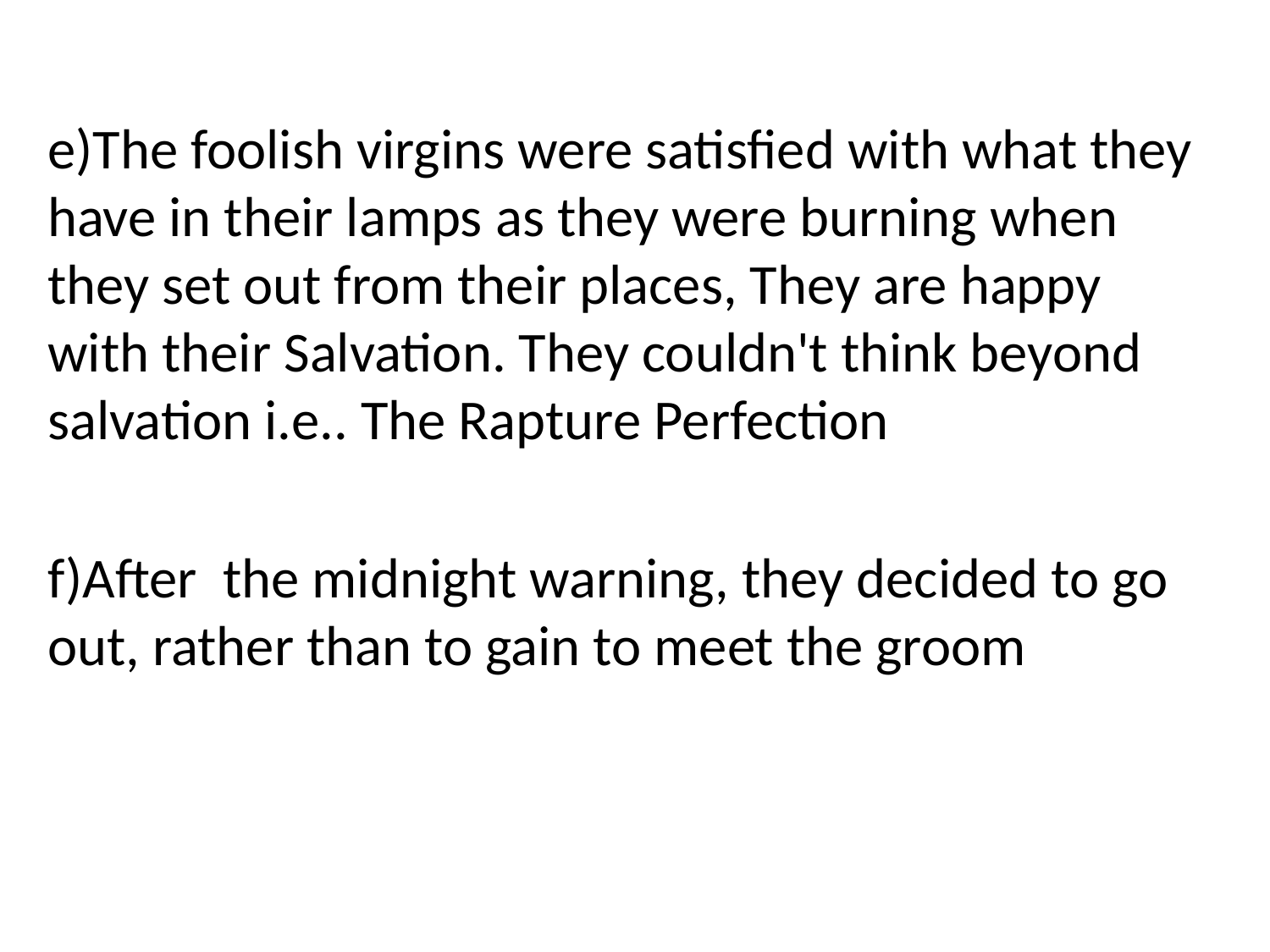

e)The foolish virgins were satisfied with what they have in their lamps as they were burning when they set out from their places, They are happy with their Salvation. They couldn't think beyond salvation i.e.. The Rapture Perfection

f)After  the midnight warning, they decided to go out, rather than to gain to meet the groom